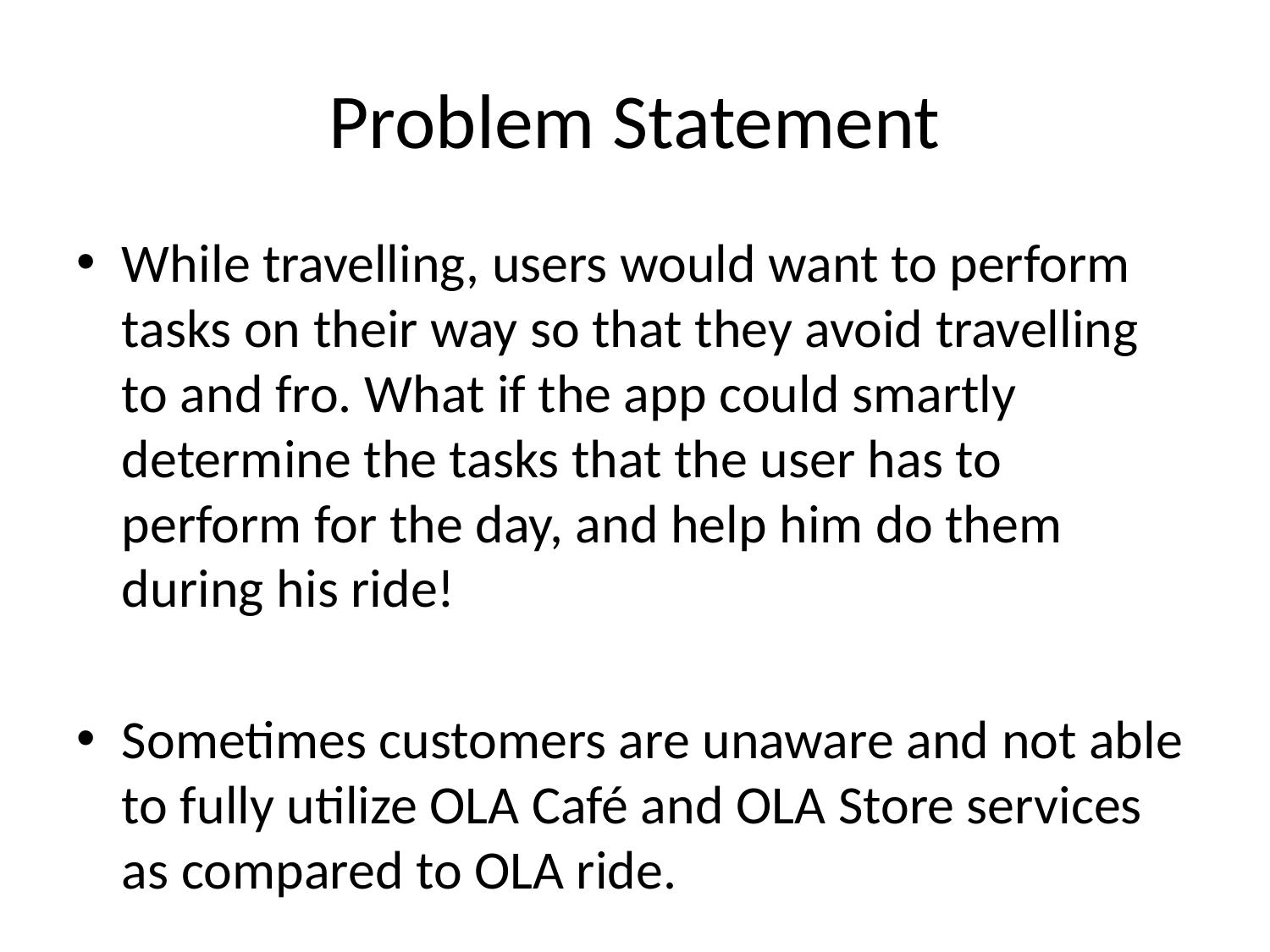

# Problem Statement
While travelling, users would want to perform tasks on their way so that they avoid travelling to and fro. What if the app could smartly determine the tasks that the user has to perform for the day, and help him do them during his ride!

Sometimes customers are unaware and not able to fully utilize OLA Café and OLA Store services as compared to OLA ride.